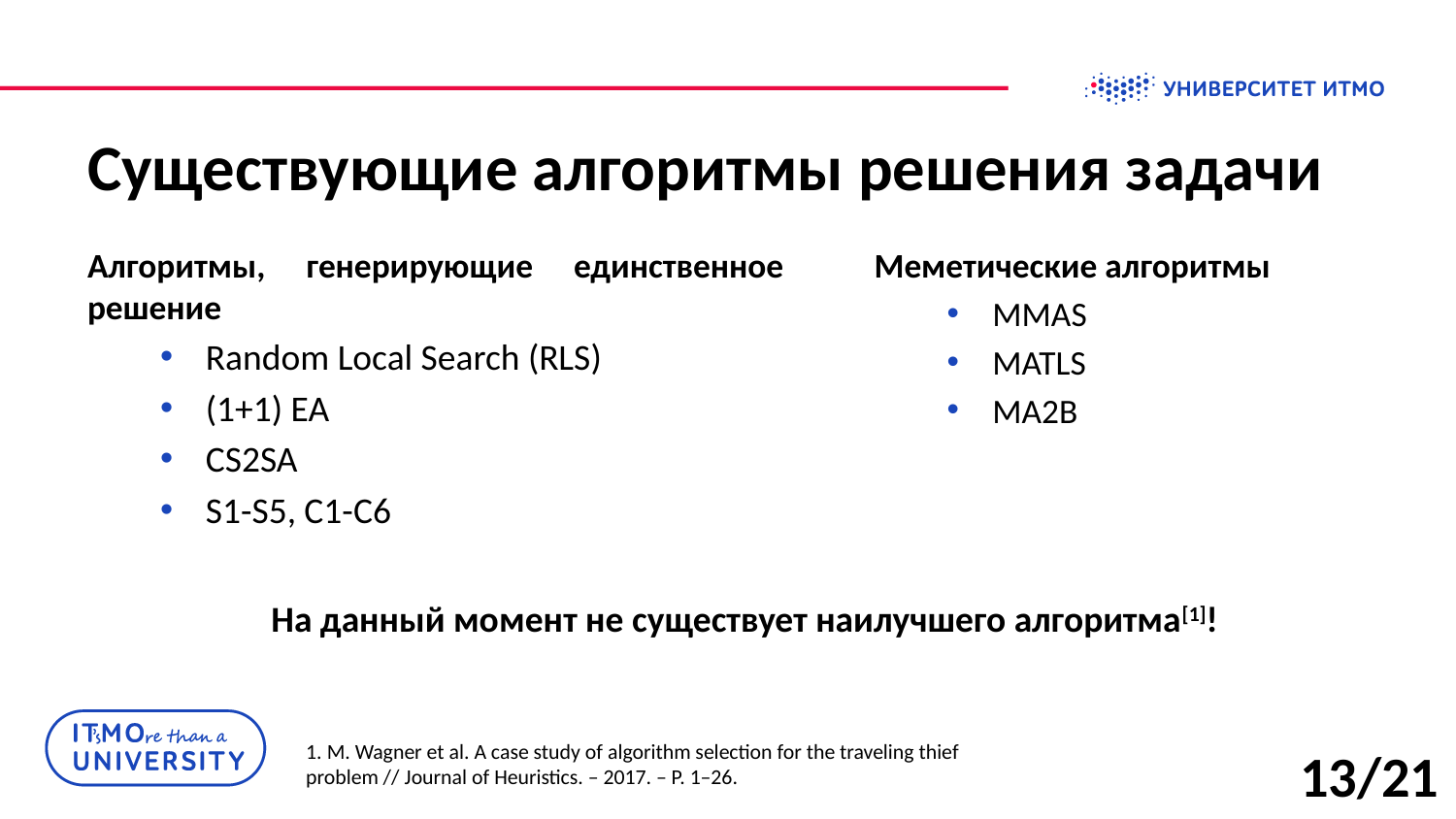

123
Существующие алгоритмы решения задачи
Алгоритмы, генерирующие единственное решение
Random Local Search (RLS)
(1+1) EA
CS2SA
S1-S5, C1-C6
Меметические алгоритмы
MMAS
MATLS
MA2B
На данный момент не существует наилучшего алгоритма[1]!
1. M. Wagner et al. A case study of algorithm selection for the traveling thief problem // Journal of Heuristics. – 2017. – P. 1–26.
13/21